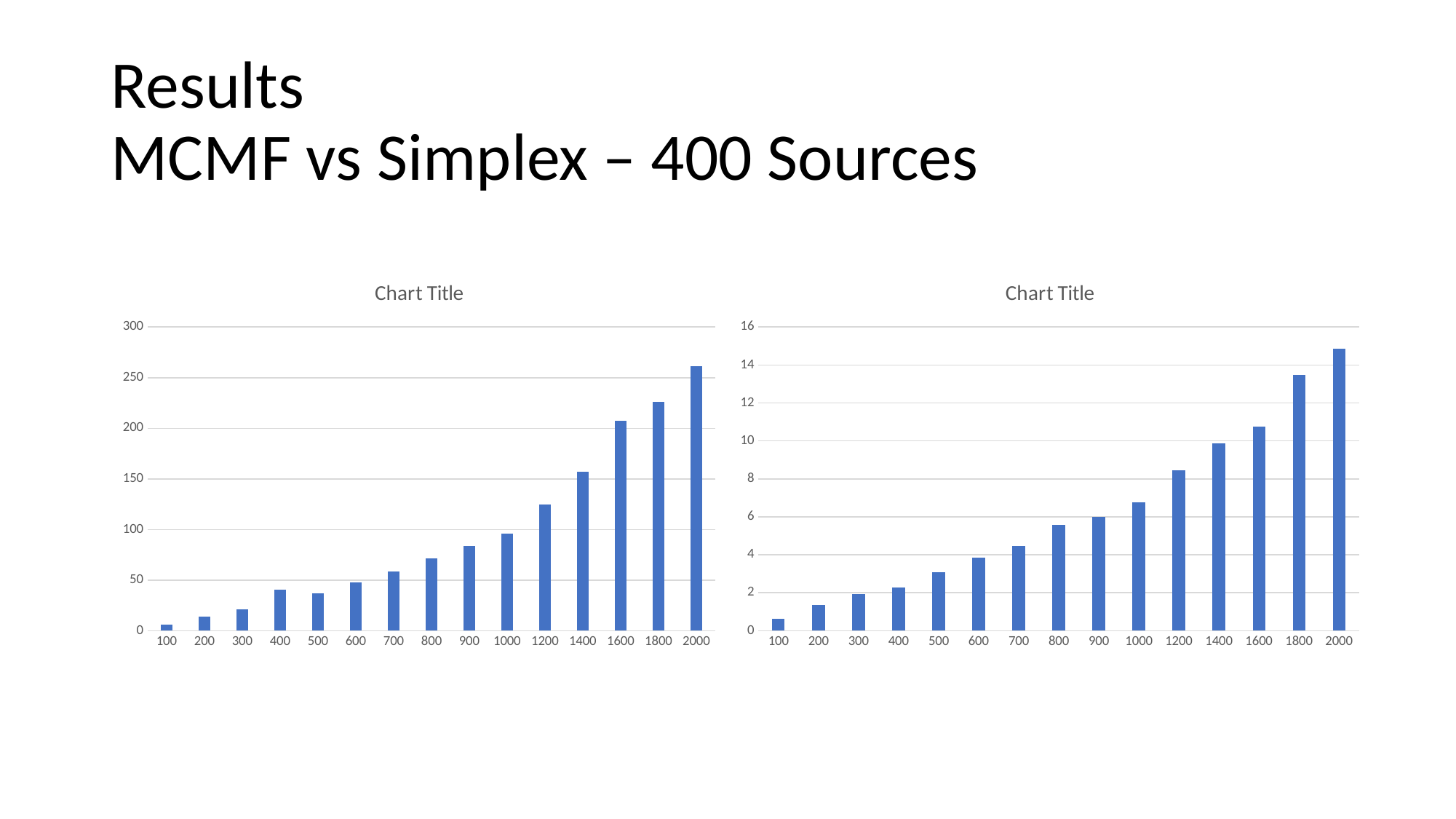

# Results MCMF vs Simplex – 400 Sources

### Chart:

| Category |  |
|---|---|
| 100 | 6.11058354377746 |
| 200 | 13.6592636108398 |
| 300 | 21.4018430709838 |
| 400 | 40.5508561134338 |
| 500 | 37.0577216148376 |
| 600 | 47.5676333904266 |
| 700 | 58.4041957855224 |
| 800 | 71.2361795902252 |
| 900 | 83.4613680839538 |
| 1000 | 95.823123216629 |
| 1200 | 125.020627260208 |
| 1400 | 157.059004545211 |
| 1600 | 207.26409125328 |
| 1800 | 226.399788618087 |
| 2000 | 261.130900382995 |

### Chart:

| Category |  |
|---|---|
| 100 | 0.61432933807373 |
| 200 | 1.33621907234191 |
| 300 | 1.93173813819885 |
| 400 | 2.29393410682678 |
| 500 | 3.08434319496154 |
| 600 | 3.86651229858398 |
| 700 | 4.47933936119079 |
| 800 | 5.56337237358093 |
| 900 | 6.00463438034057 |
| 1000 | 6.74885559082031 |
| 1200 | 8.46006417274475 |
| 1400 | 9.87123608589172 |
| 1600 | 10.7723302841186 |
| 1800 | 13.4815876483917 |
| 2000 | 14.8434195518493 |